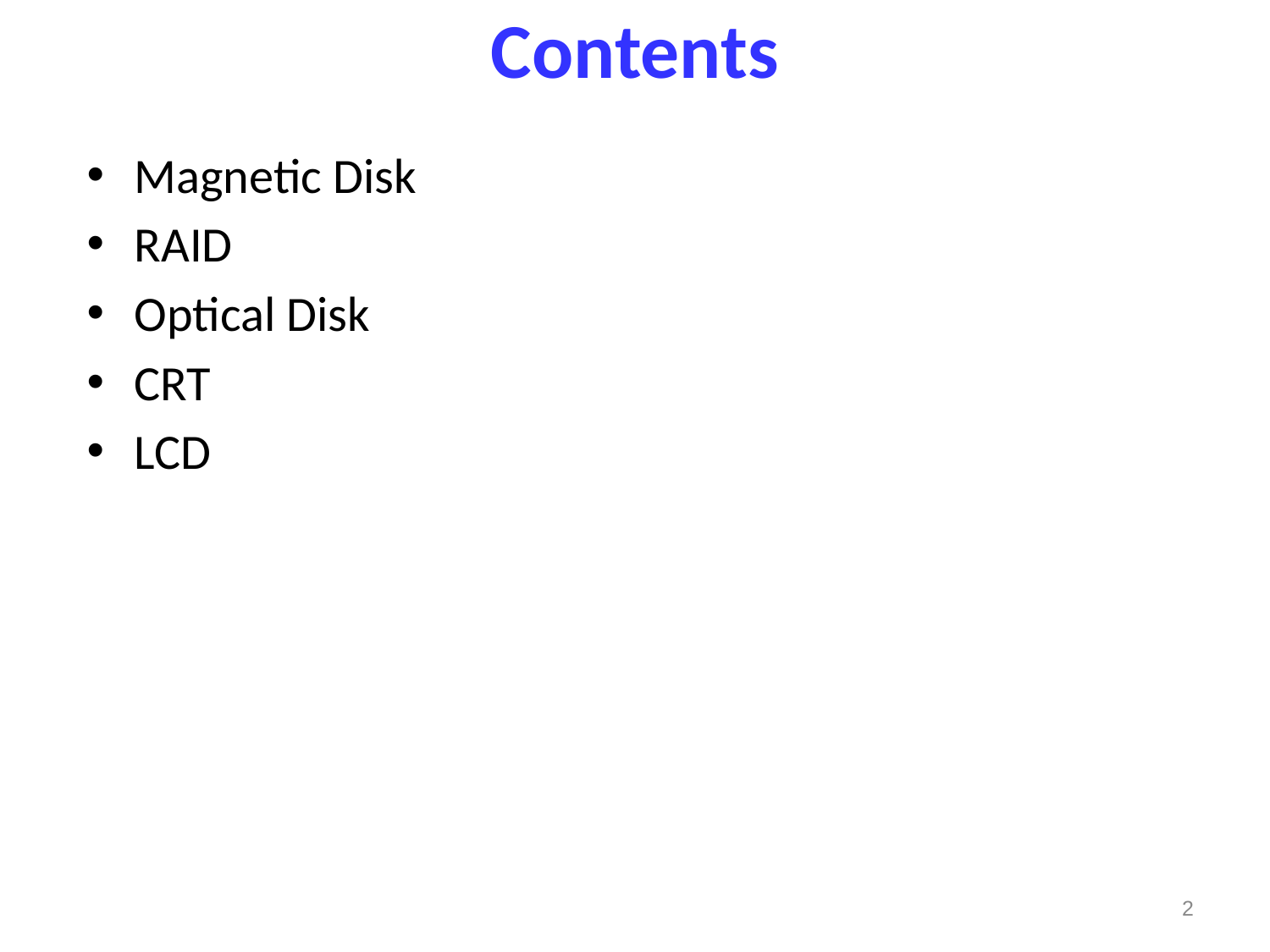

# Contents
Magnetic Disk
RAID
Optical Disk
CRT
LCD

2